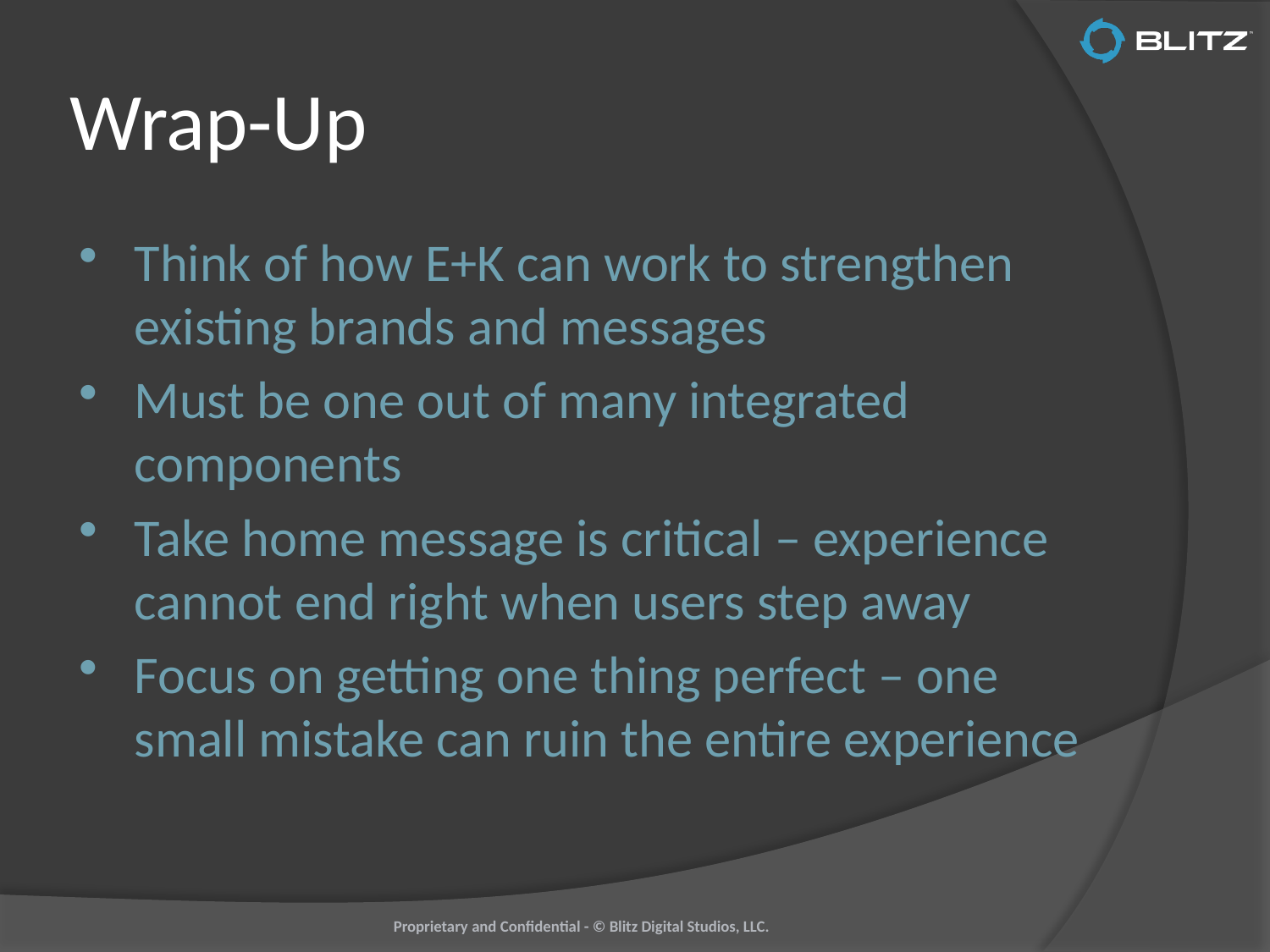

# Wrap-Up
Think of how E+K can work to strengthen existing brands and messages
Must be one out of many integrated components
Take home message is critical – experience cannot end right when users step away
Focus on getting one thing perfect – one small mistake can ruin the entire experience